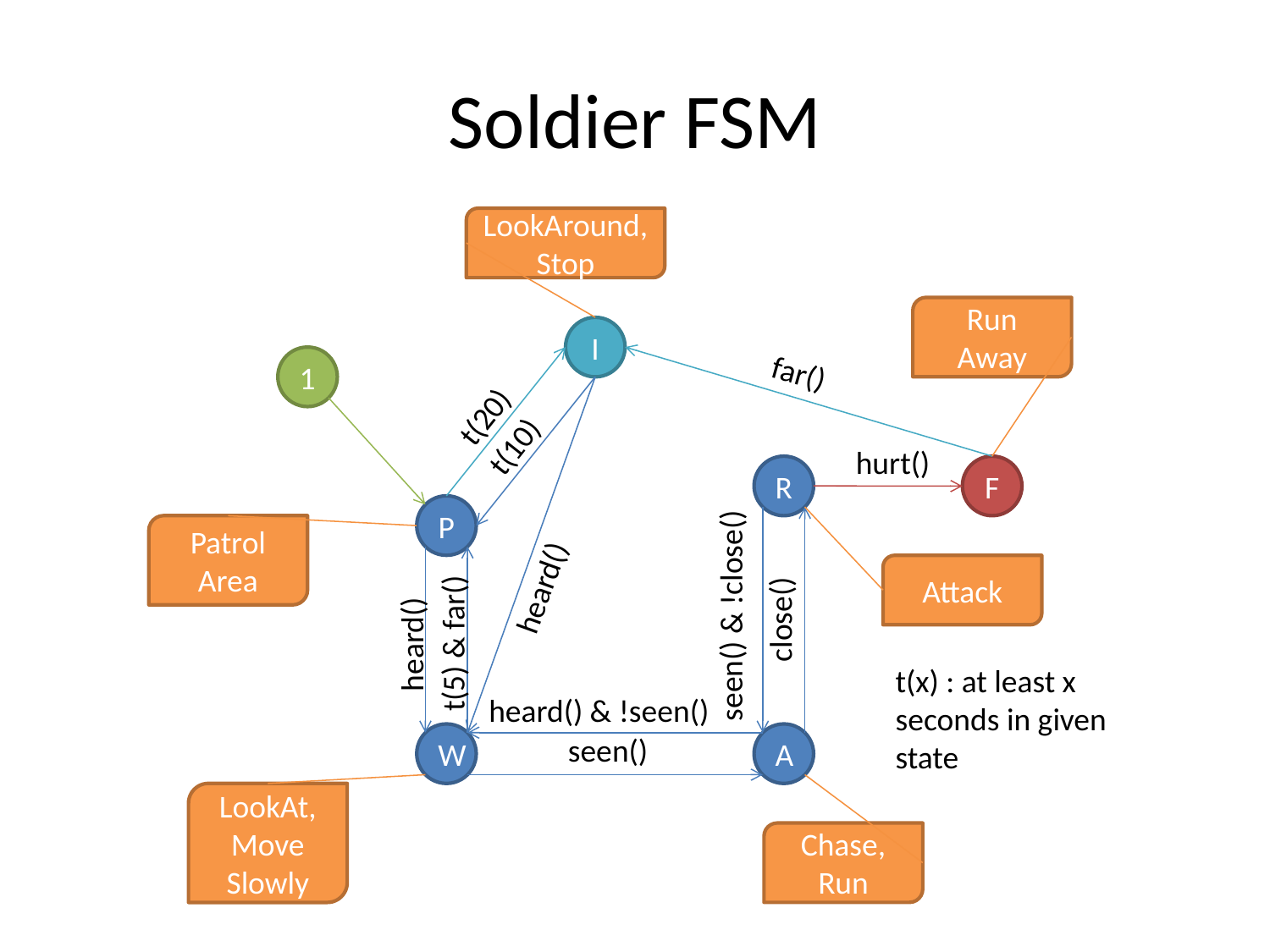

# Soldier FSM
LookAround,
Stop
Run Away
I
1
far()
t(20)
t(10)
hurt()
R
F
P
Patrol Area
heard()
Attack
seen() & !close()
close()
heard()
t(5) & far()
t(x) : at least x seconds in given state
heard() & !seen()
W
seen()
A
LookAt, Move Slowly
Chase,
Run